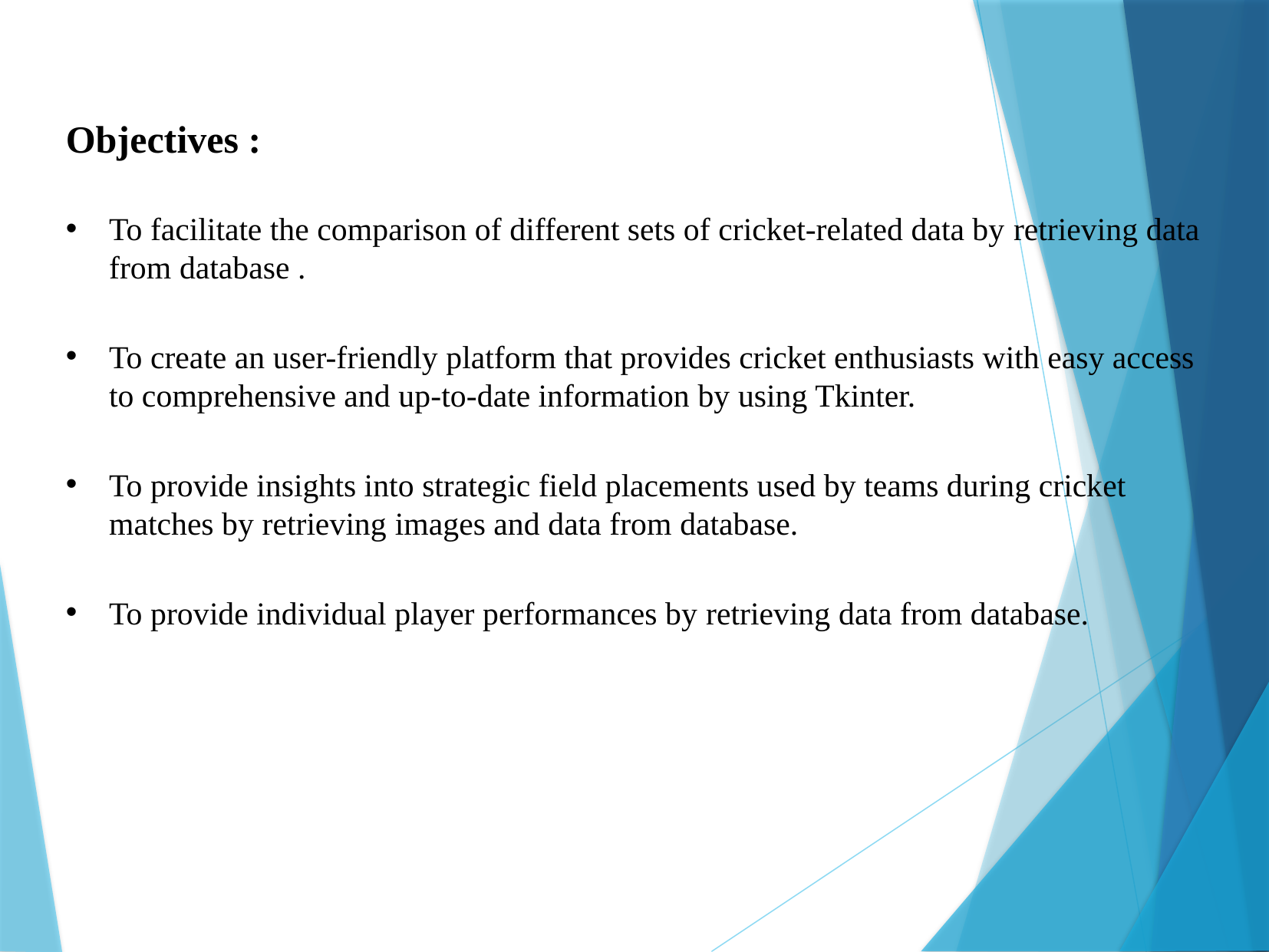

Objectives :

To facilitate the comparison of different sets of cricket-related data by retrieving data from database .

To create an user-friendly platform that provides cricket enthusiasts with easy access to comprehensive and up-to-date information by using Tkinter.

To provide insights into strategic field placements used by teams during cricket matches by retrieving images and data from database.

To provide individual player performances by retrieving data from database.